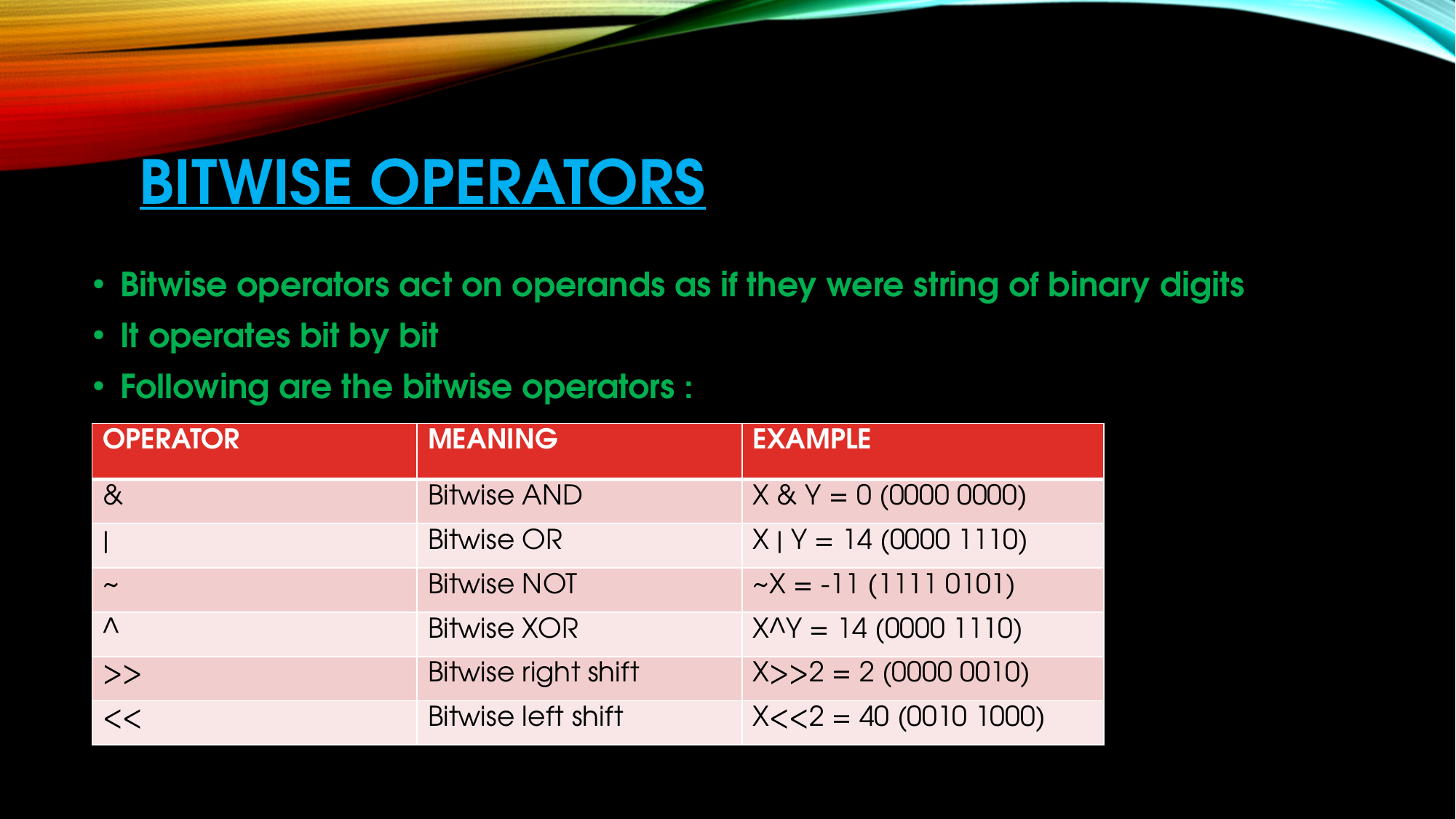

# BITWISE OPERATORS
Bitwise operators act on operands as if they were string of binary digits
It operates bit by bit
Following are the bitwise operators :

| OPERATOR | MEANING | EXAMPLE |
| --- | --- | --- |
| & | Bitwise AND | X & Y = 0 (0000 0000) |
| | | Bitwise OR | X | Y = 14 (0000 1110) |
| ~ | Bitwise NOT | ~X = -11 (1111 0101) |
| ^ | Bitwise XOR | X^Y = 14 (0000 1110) |
| >> | Bitwise right shift | X>>2 = 2 (0000 0010) |
| << | Bitwise left shift | X<<2 = 40 (0010 1000) |